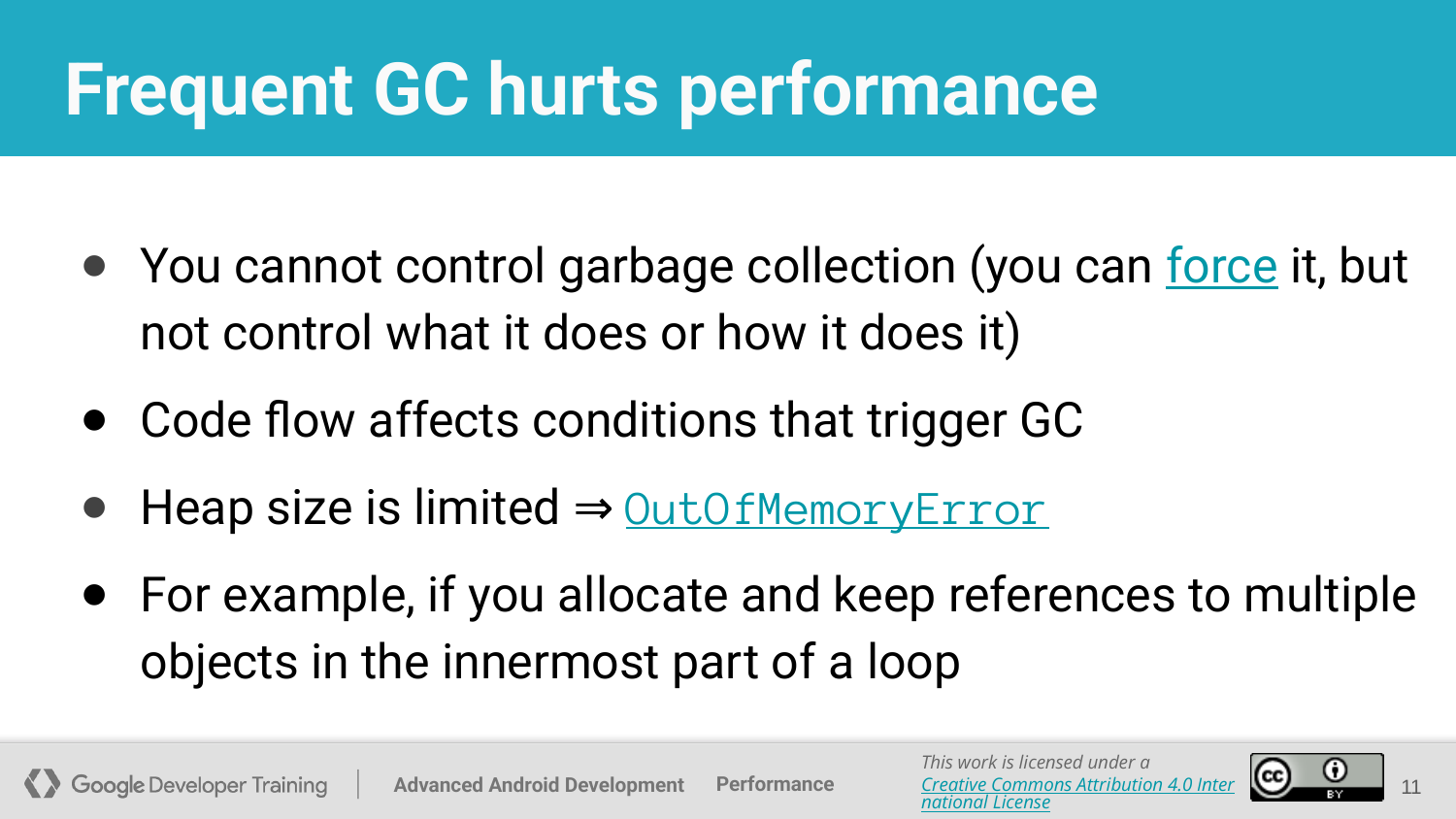

# Frequent GC hurts performance

You cannot control garbage collection (you can force it, but not control what it does or how it does it)
Code flow affects conditions that trigger GC
Heap size is limited ⇒ OutOfMemoryError
For example, if you allocate and keep references to multiple objects in the innermost part of a loop
11